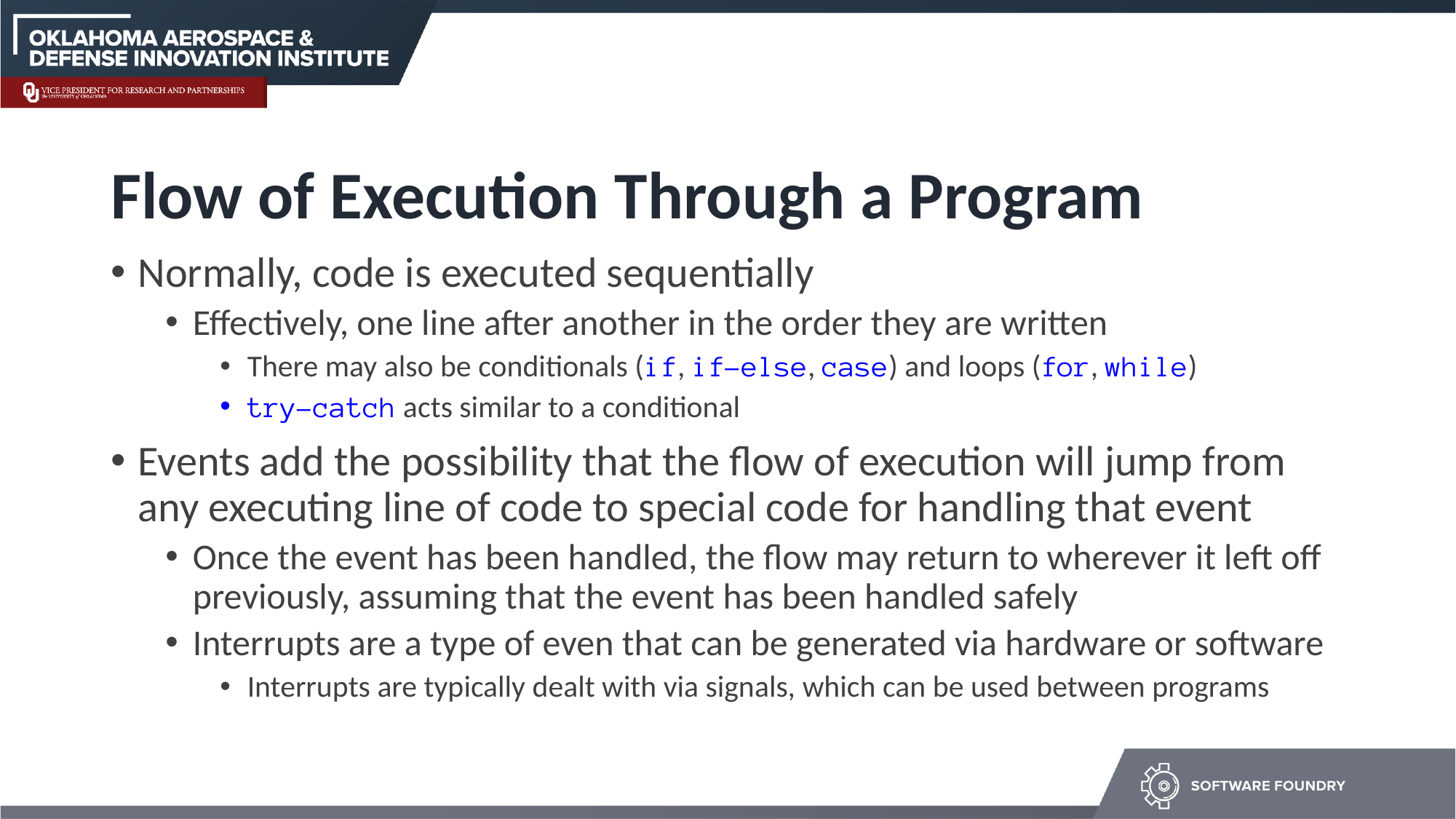

# Flow of Execution Through a Program
Normally, code is executed sequentially
Effectively, one line after another in the order they are written
There may also be conditionals (if, if-else, case) and loops (for, while)
try-catch acts similar to a conditional
Events add the possibility that the flow of execution will jump from any executing line of code to special code for handling that event
Once the event has been handled, the flow may return to wherever it left off previously, assuming that the event has been handled safely
Interrupts are a type of even that can be generated via hardware or software
Interrupts are typically dealt with via signals, which can be used between programs